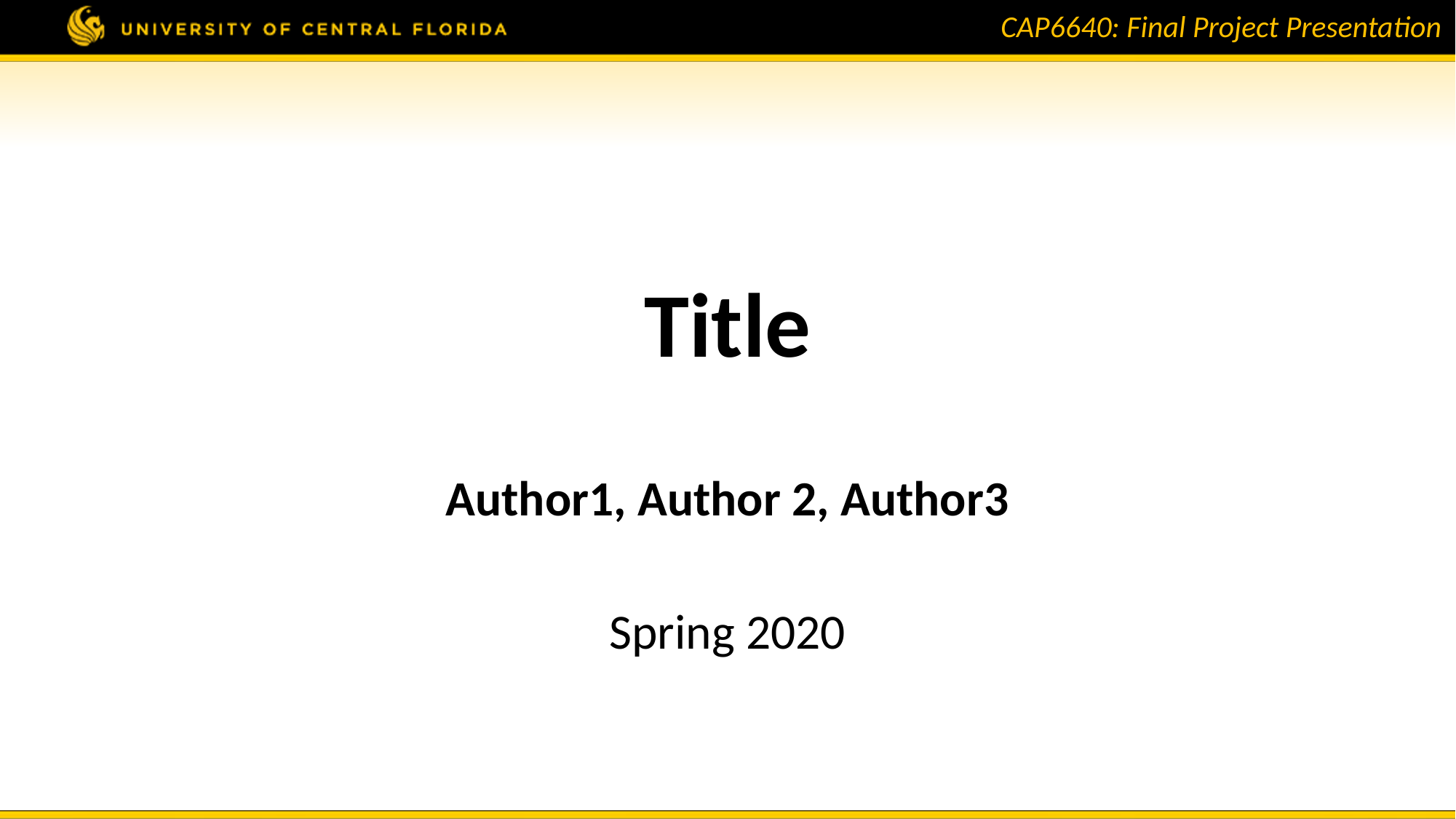

# Title
Author1, Author 2, Author3

Spring 2020